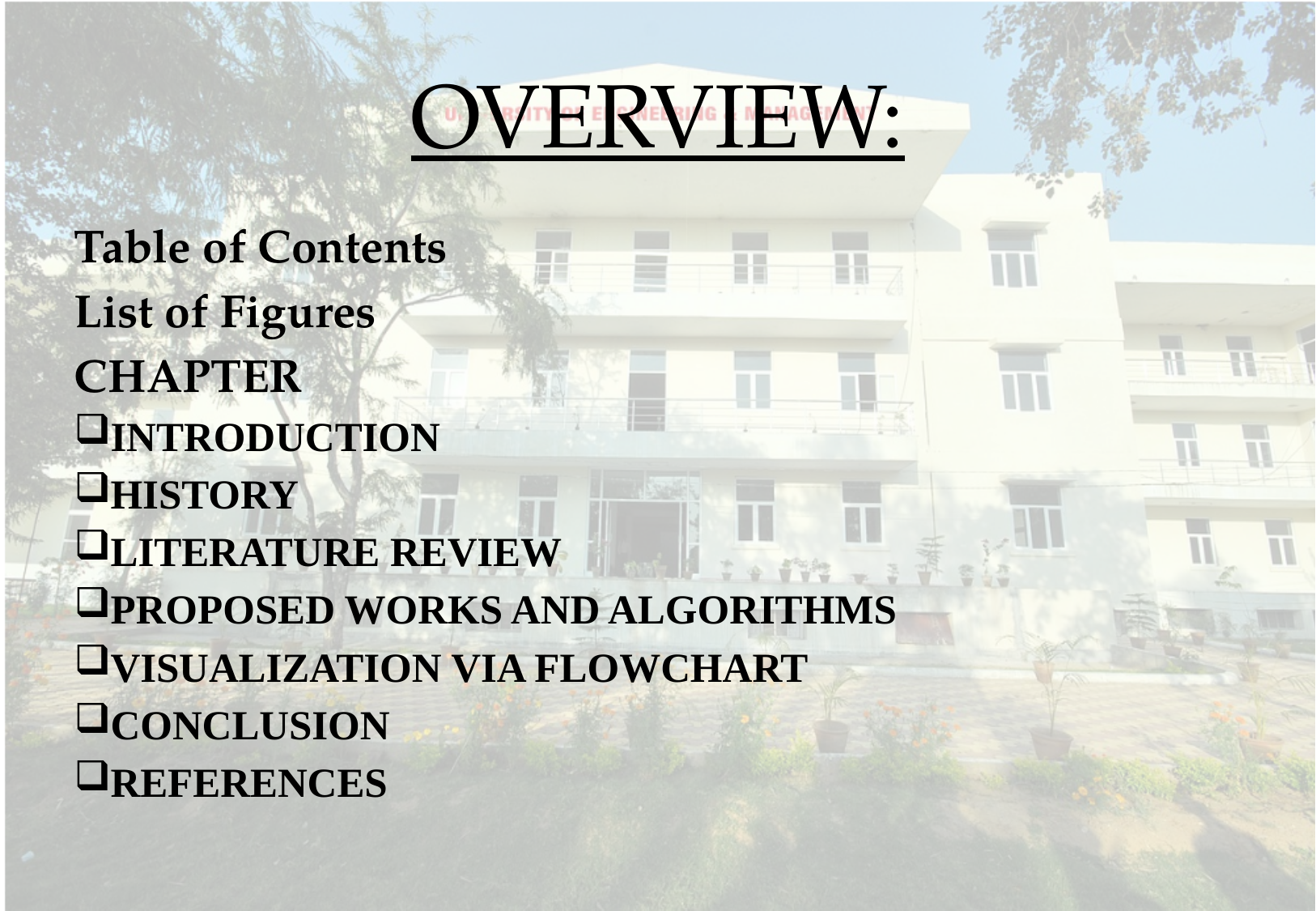

# OVERVIEW:
Table of Contents
List of Figures
CHAPTER
INTRODUCTION
HISTORY
LITERATURE REVIEW
PROPOSED WORKS AND ALGORITHMS
VISUALIZATION VIA FLOWCHART
CONCLUSION
REFERENCES